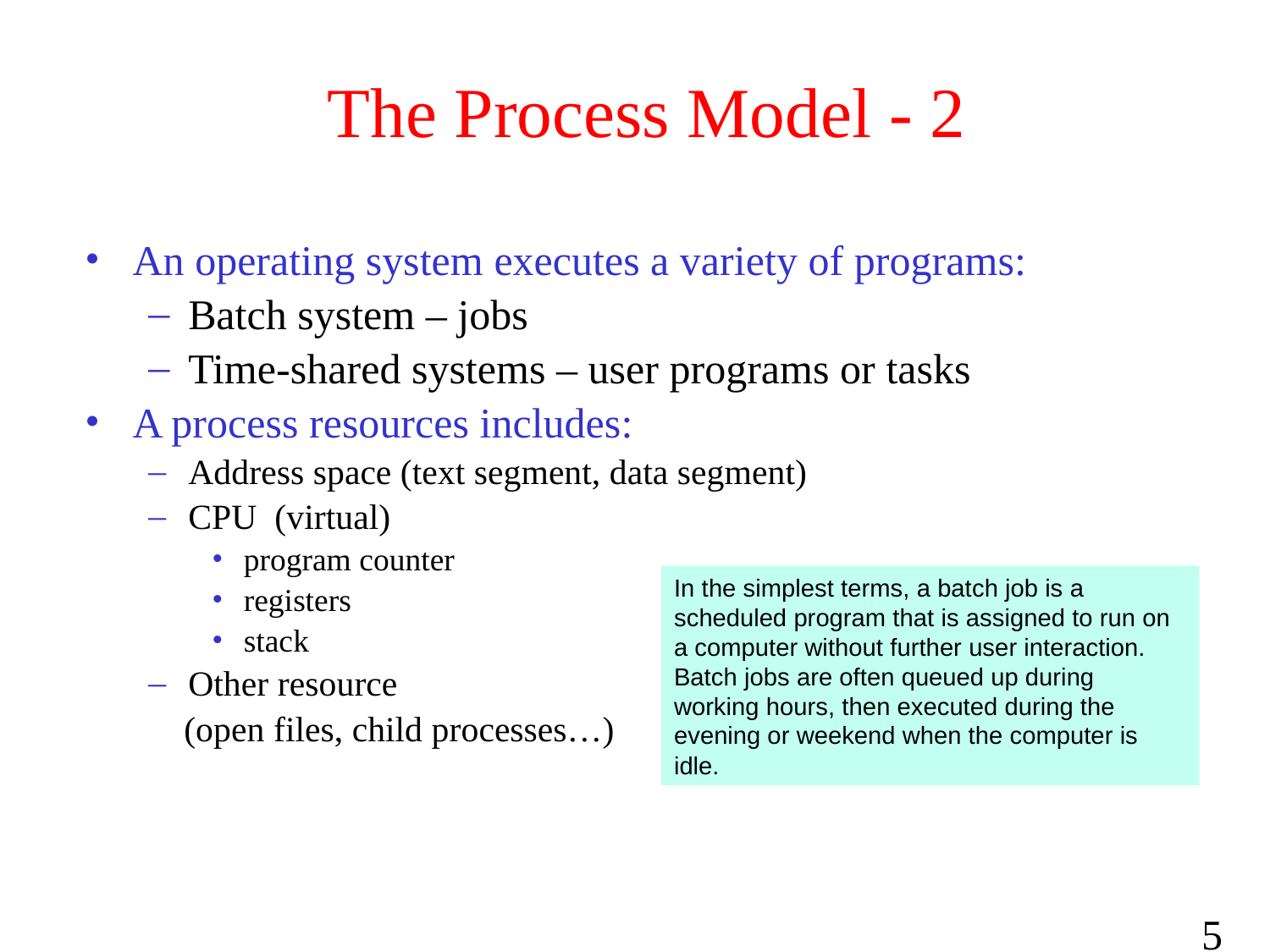

# The Process Model - 2
An operating system executes a variety of programs:
Batch system – jobs
Time-shared systems – user programs or tasks
A process resources includes:
Address space (text segment, data segment)
CPU  (virtual)
program counter
registers
stack
Other resource
    (open files, child processes…)
In the simplest terms, a batch job is a scheduled program that is assigned to run on a computer without further user interaction. Batch jobs are often queued up during working hours, then executed during the evening or weekend when the computer is idle.
5